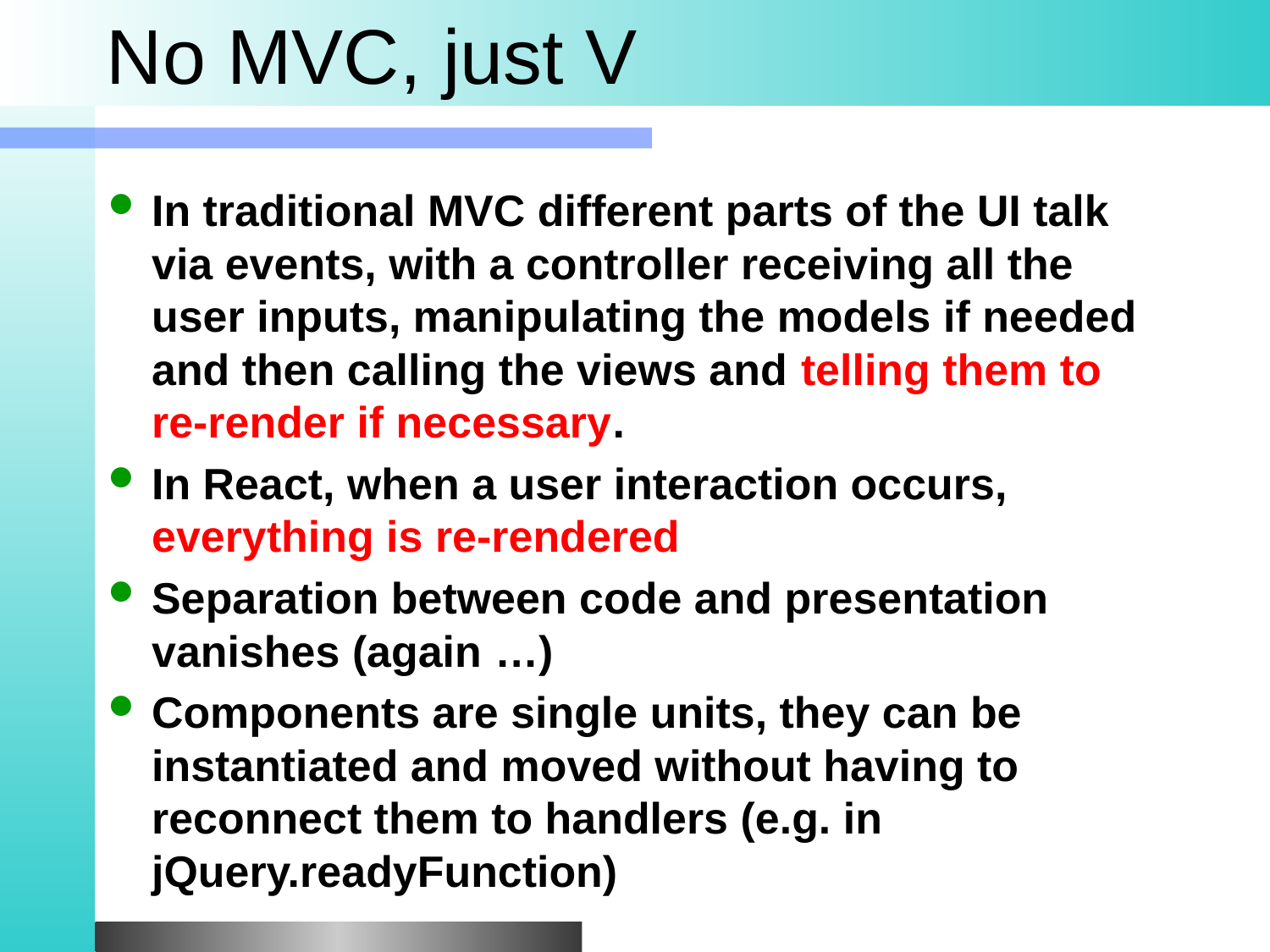

# No MVC, just V
In traditional MVC different parts of the UI talk via events, with a controller receiving all the user inputs, manipulating the models if needed and then calling the views and telling them to re-render if necessary.
In React, when a user interaction occurs, everything is re-rendered
Separation between code and presentation vanishes (again …)
Components are single units, they can be instantiated and moved without having to reconnect them to handlers (e.g. in jQuery.readyFunction)